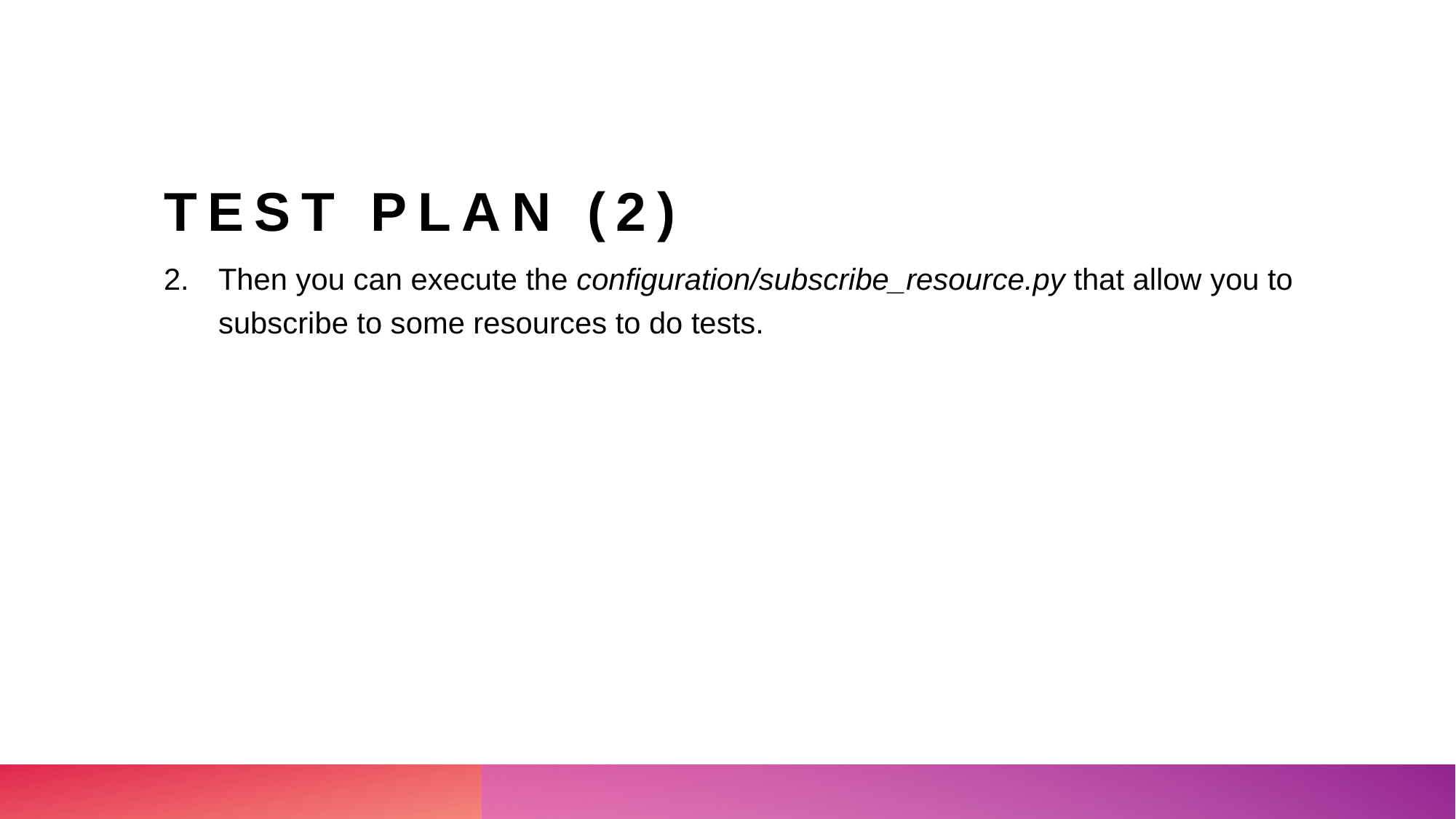

# Test plan (2)
Then you can execute the configuration/subscribe_resource.py that allow you to subscribe to some resources to do tests.